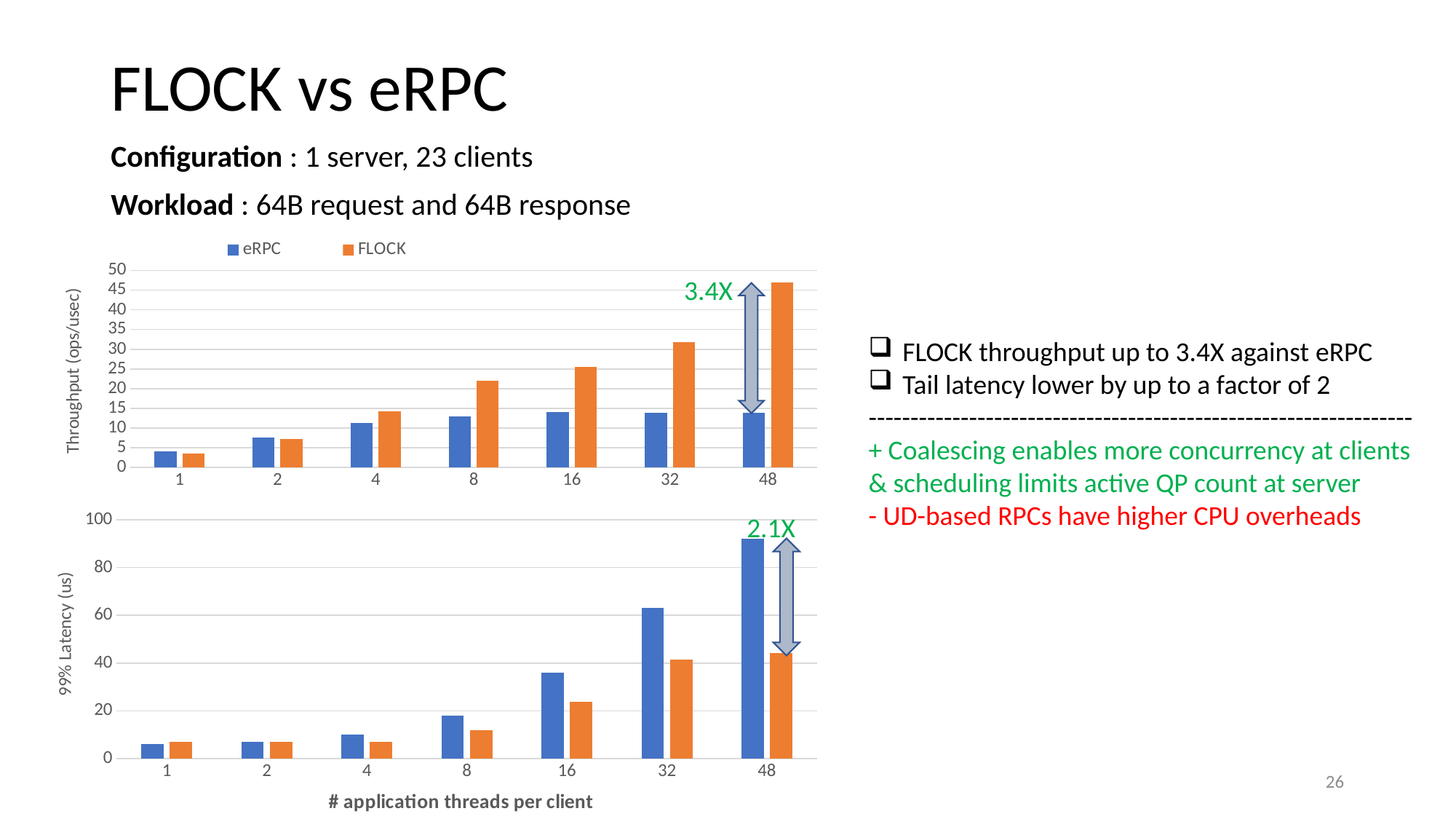

# FLOCK vs eRPC
Configuration : 1 server, 23 clients
Workload : 64B request and 64B response

### Chart

| Category | eRPC | FLOCK |
|---|---|---|
| 1 | 4.07 | 3.6 |
| 2 | 7.5 | 7.3 |
| 4 | 11.3 | 14.2 |
| 8 | 12.9 | 22.0 |
| 16 | 14.05 | 25.5 |
| 32 | 13.9 | 31.8 |
| 48 | 13.8 | 46.9 |
3.4X

FLOCK throughput up to 3.4X against eRPC
Tail latency lower by up to a factor of 2
-----------------------------------------------------------------
+ Coalescing enables more concurrency at clients & scheduling limits active QP count at server
- UD-based RPCs have higher CPU overheads
2.1X

### Chart

| Category | eRPC | FLOCK |
|---|---|---|
| 1 | 6.0 | 7.0 |
| 2 | 7.0 | 7.0 |
| 4 | 10.0 | 7.0 |
| 8 | 18.0 | 11.9 |
| 16 | 36.0 | 23.6 |
| 32 | 63.2 | 41.6 |
| 48 | 92.0 | 44.1 |
26